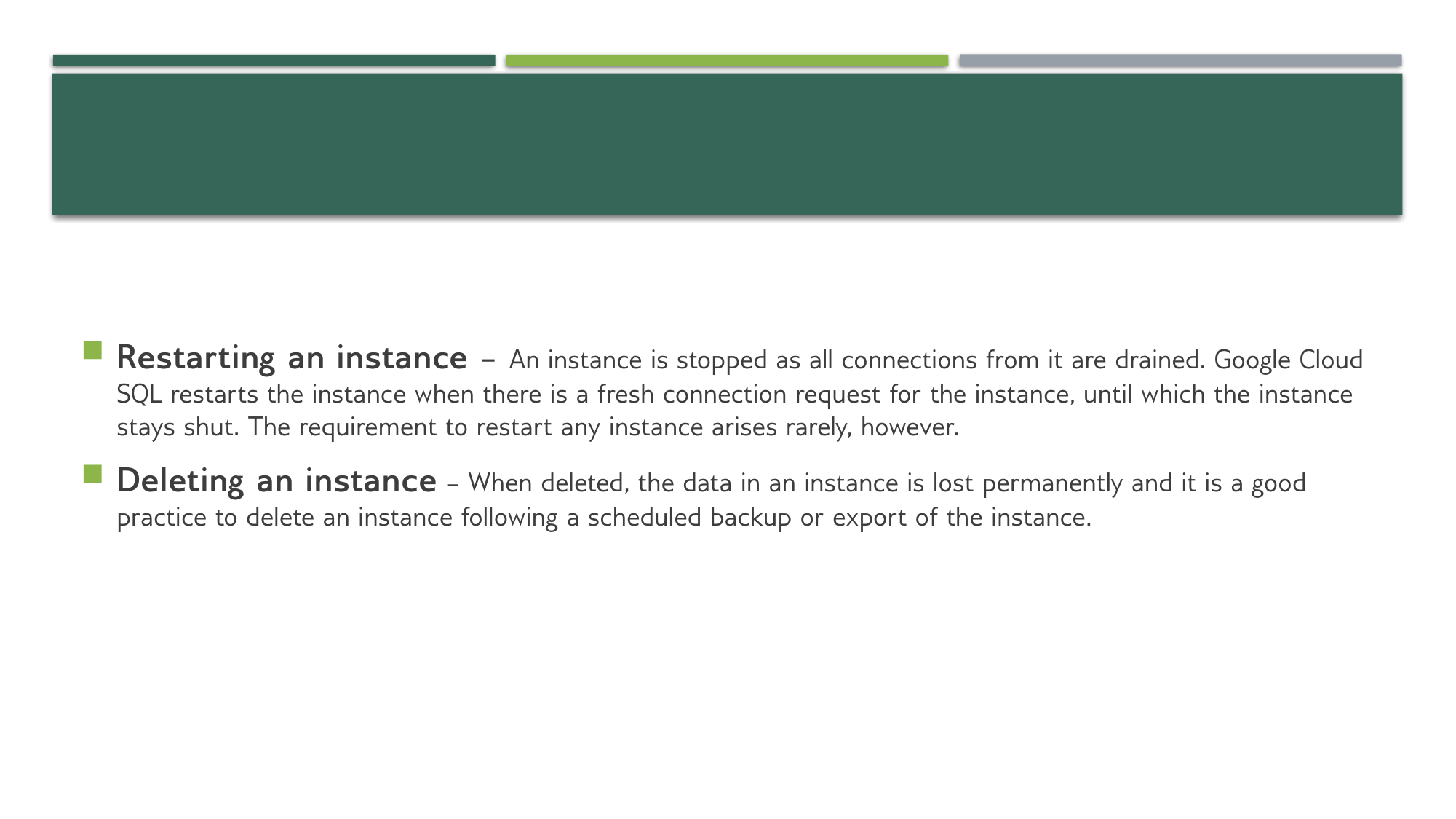

#
Restarting an instance – An instance is stopped as all connections from it are drained. Google Cloud SQL restarts the instance when there is a fresh connection request for the instance, until which the instance stays shut. The requirement to restart any instance arises rarely, however.
Deleting an instance – When deleted, the data in an instance is lost permanently and it is a good practice to delete an instance following a scheduled backup or export of the instance.